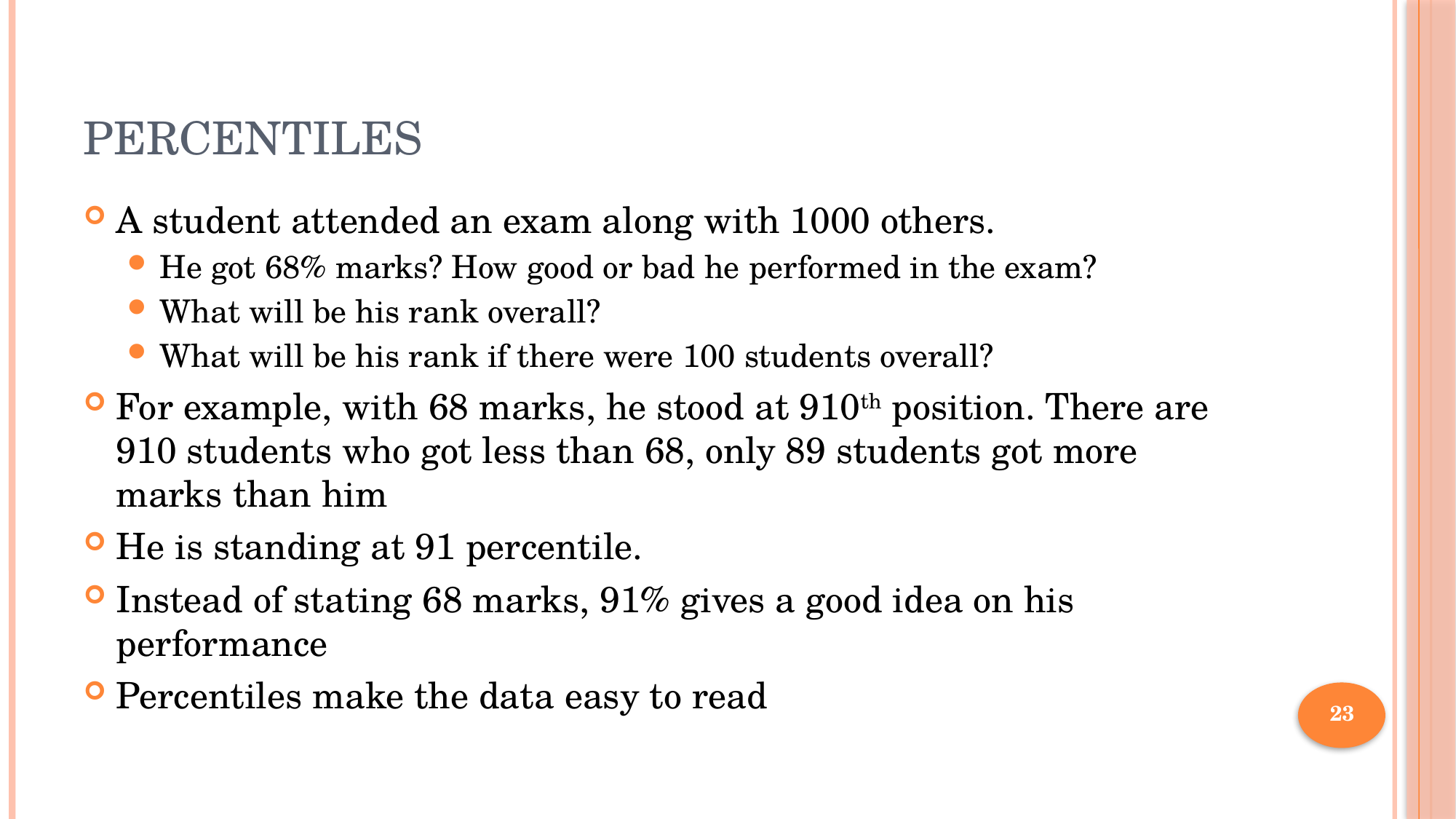

# Percentiles
A student attended an exam along with 1000 others.
He got 68% marks? How good or bad he performed in the exam?
What will be his rank overall?
What will be his rank if there were 100 students overall?
For example, with 68 marks, he stood at 910th position. There are 910 students who got less than 68, only 89 students got more marks than him
He is standing at 91 percentile.
Instead of stating 68 marks, 91% gives a good idea on his performance
Percentiles make the data easy to read
23